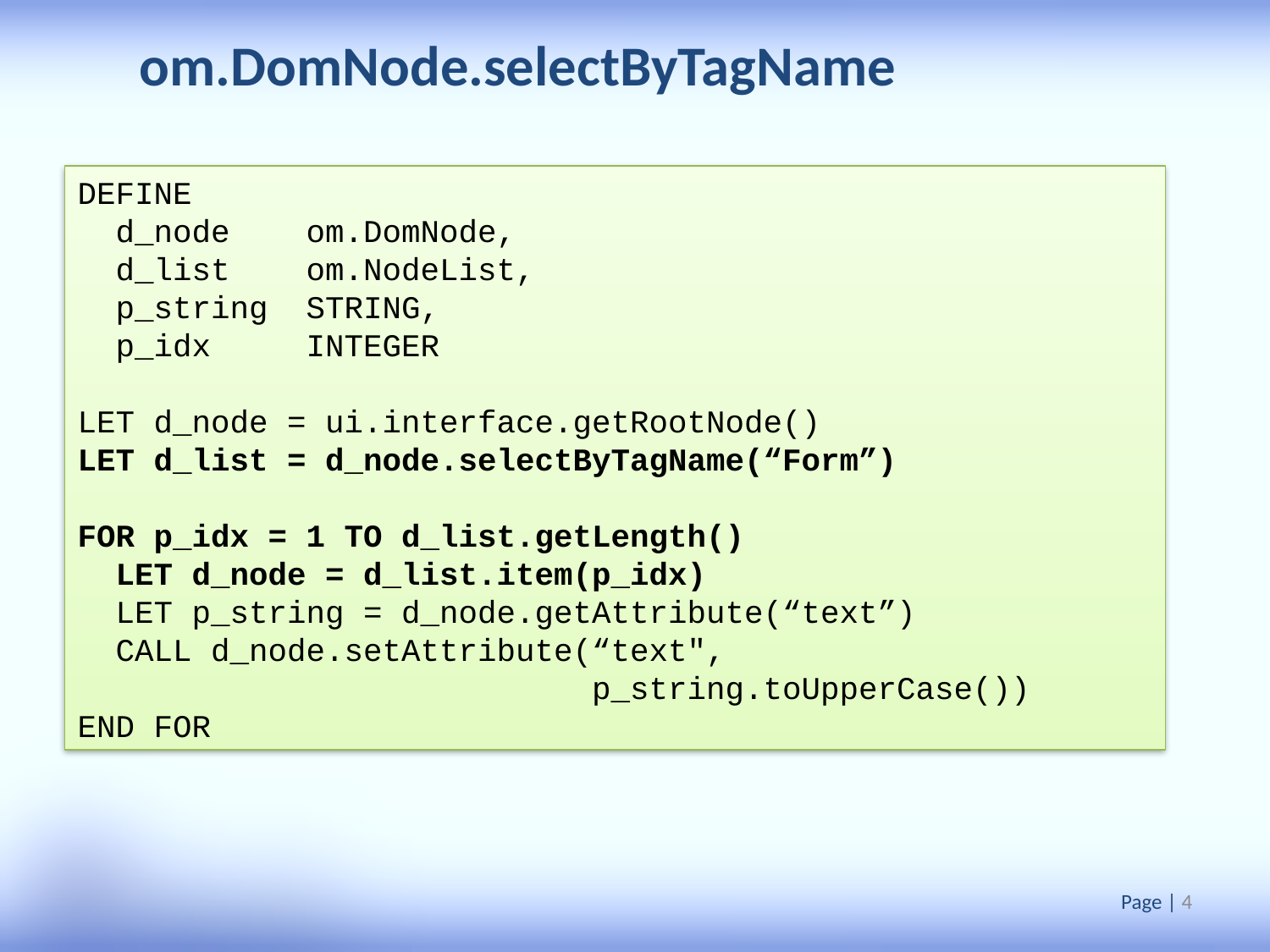

om.DomNode.selectByTagName
DEFINE
  d_node    om.DomNode,
  d_list    om.NodeList,
  p_string  STRING,
  p_idx     INTEGER

LET d_node = ui.interface.getRootNode()
LET d_list = d_node.selectByTagName(“Form”)

FOR p_idx = 1 TO d_list.getLength()
  LET d_node = d_list.item(p_idx)
  LET p_string = d_node.getAttribute(“text”)
  CALL d_node.setAttribute(“text",
                           p_string.toUpperCase())
END FOR